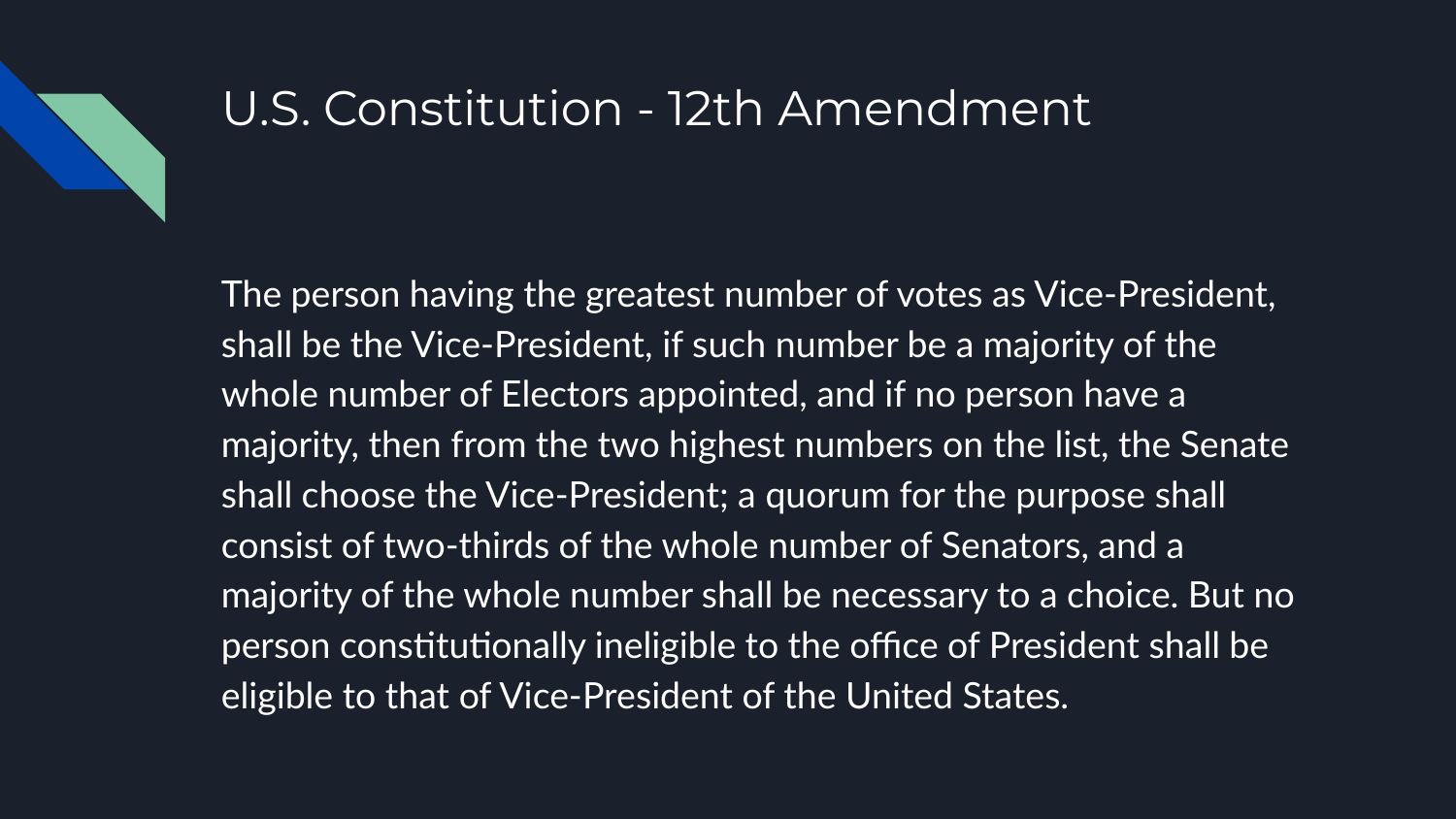

# U.S. Constitution - 12th Amendment
The person having the greatest number of votes as Vice-President, shall be the Vice-President, if such number be a majority of the whole number of Electors appointed, and if no person have a majority, then from the two highest numbers on the list, the Senate shall choose the Vice-President; a quorum for the purpose shall consist of two-thirds of the whole number of Senators, and a majority of the whole number shall be necessary to a choice. But no person constitutionally ineligible to the office of President shall be eligible to that of Vice-President of the United States.